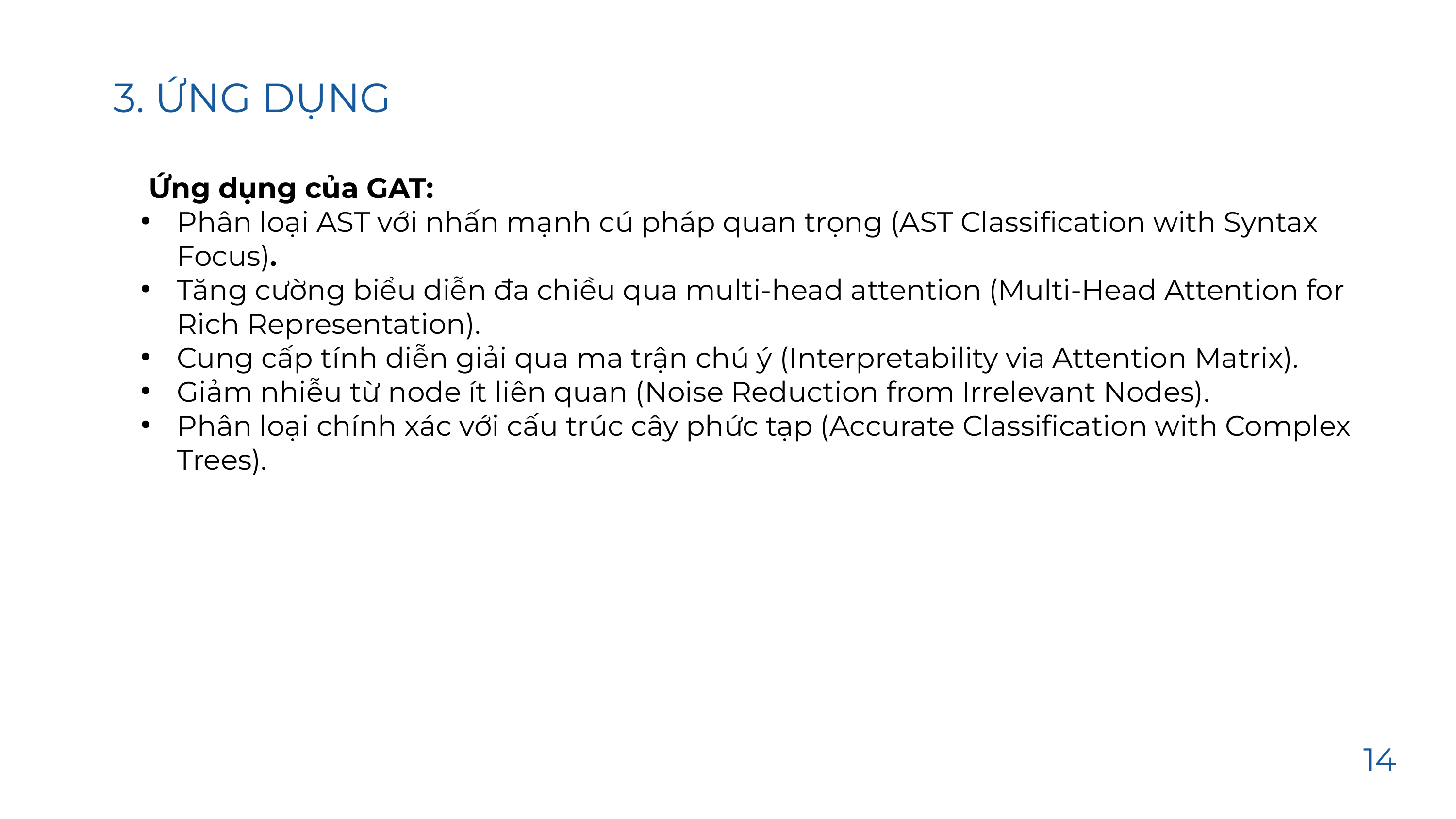

3. ỨNG DỤNG
 Ứng dụng của GAT:
Phân loại AST với nhấn mạnh cú pháp quan trọng (AST Classification with Syntax Focus).
Tăng cường biểu diễn đa chiều qua multi-head attention (Multi-Head Attention for Rich Representation).
Cung cấp tính diễn giải qua ma trận chú ý (Interpretability via Attention Matrix).
Giảm nhiễu từ node ít liên quan (Noise Reduction from Irrelevant Nodes).
Phân loại chính xác với cấu trúc cây phức tạp (Accurate Classification with Complex Trees).
14